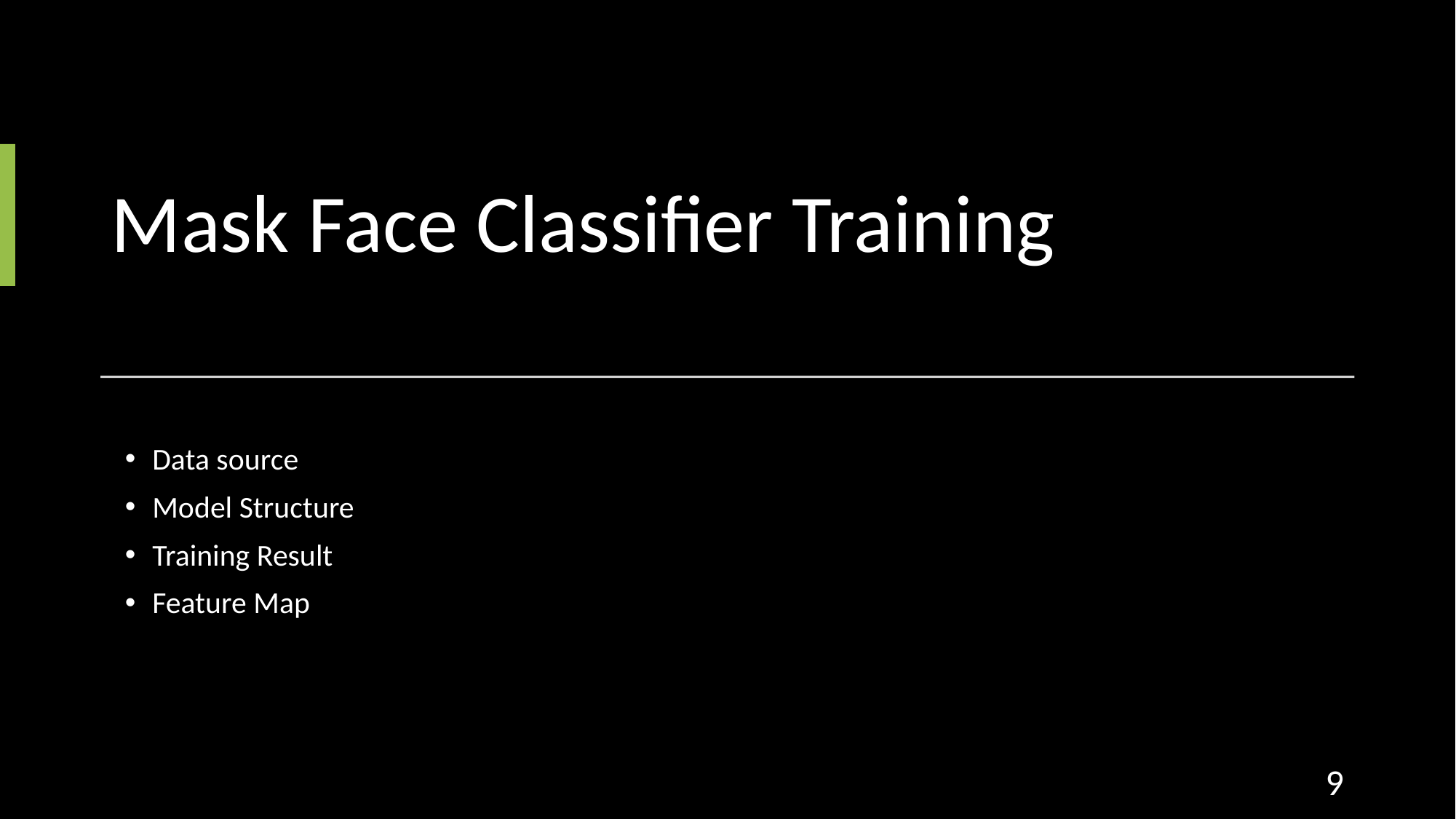

# Mask Face Classifier Training

Data source
Model Structure
Training Result
Feature Map

9